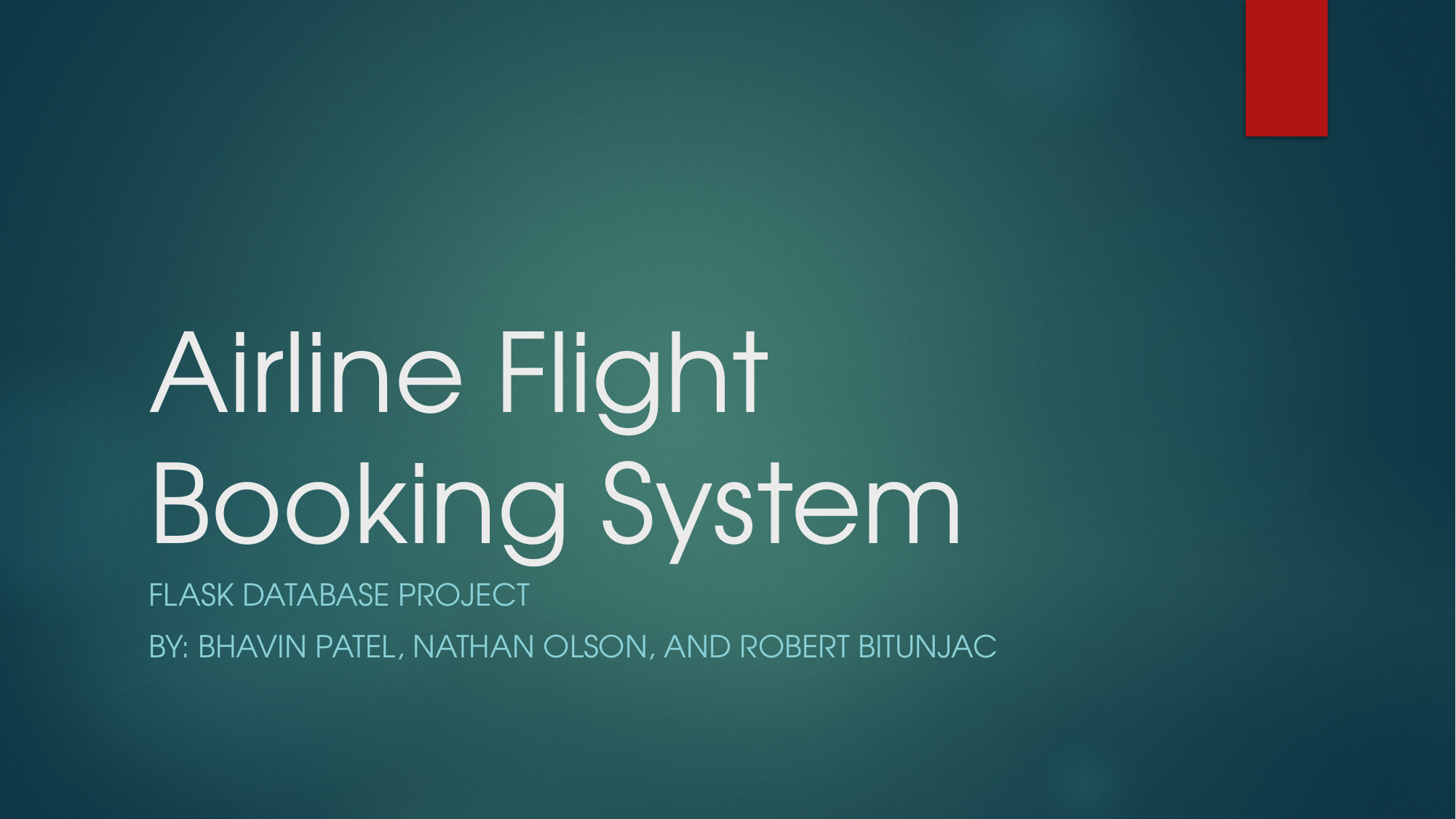

# Airline Flight Booking System
Flask Database Project
By: Bhavin Patel, Nathan Olson, and Robert bitunjac